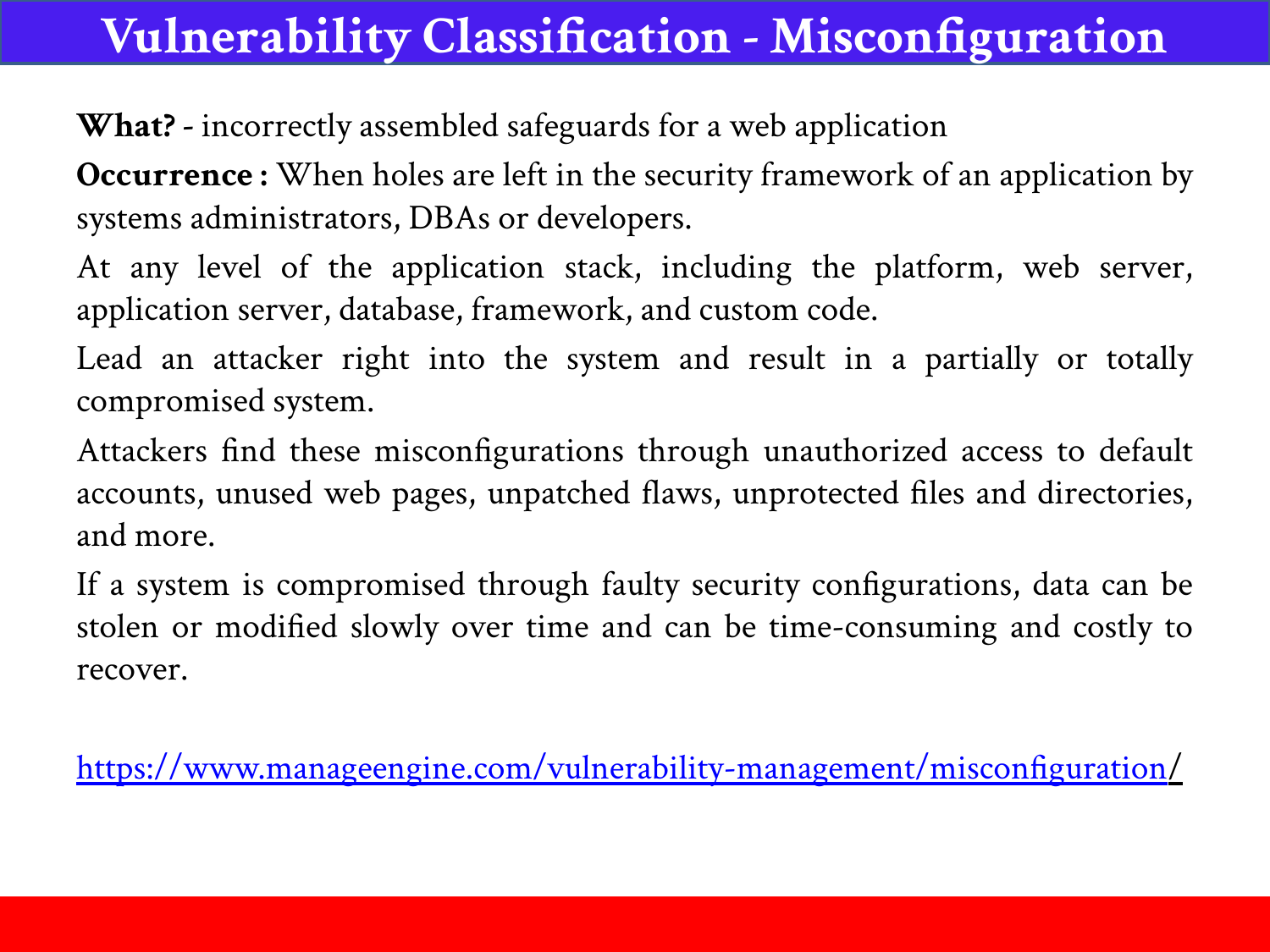

Vulnerability Classification - Misconfiguration
What? - incorrectly assembled safeguards for a web application
Occurrence : When holes are left in the security framework of an application by systems administrators, DBAs or developers.
At any level of the application stack, including the platform, web server, application server, database, framework, and custom code.
Lead an attacker right into the system and result in a partially or totally compromised system.
Attackers find these misconfigurations through unauthorized access to default accounts, unused web pages, unpatched flaws, unprotected files and directories, and more.
If a system is compromised through faulty security configurations, data can be stolen or modified slowly over time and can be time-consuming and costly to recover.

https://www.manageengine.com/vulnerability-management/misconfiguration/